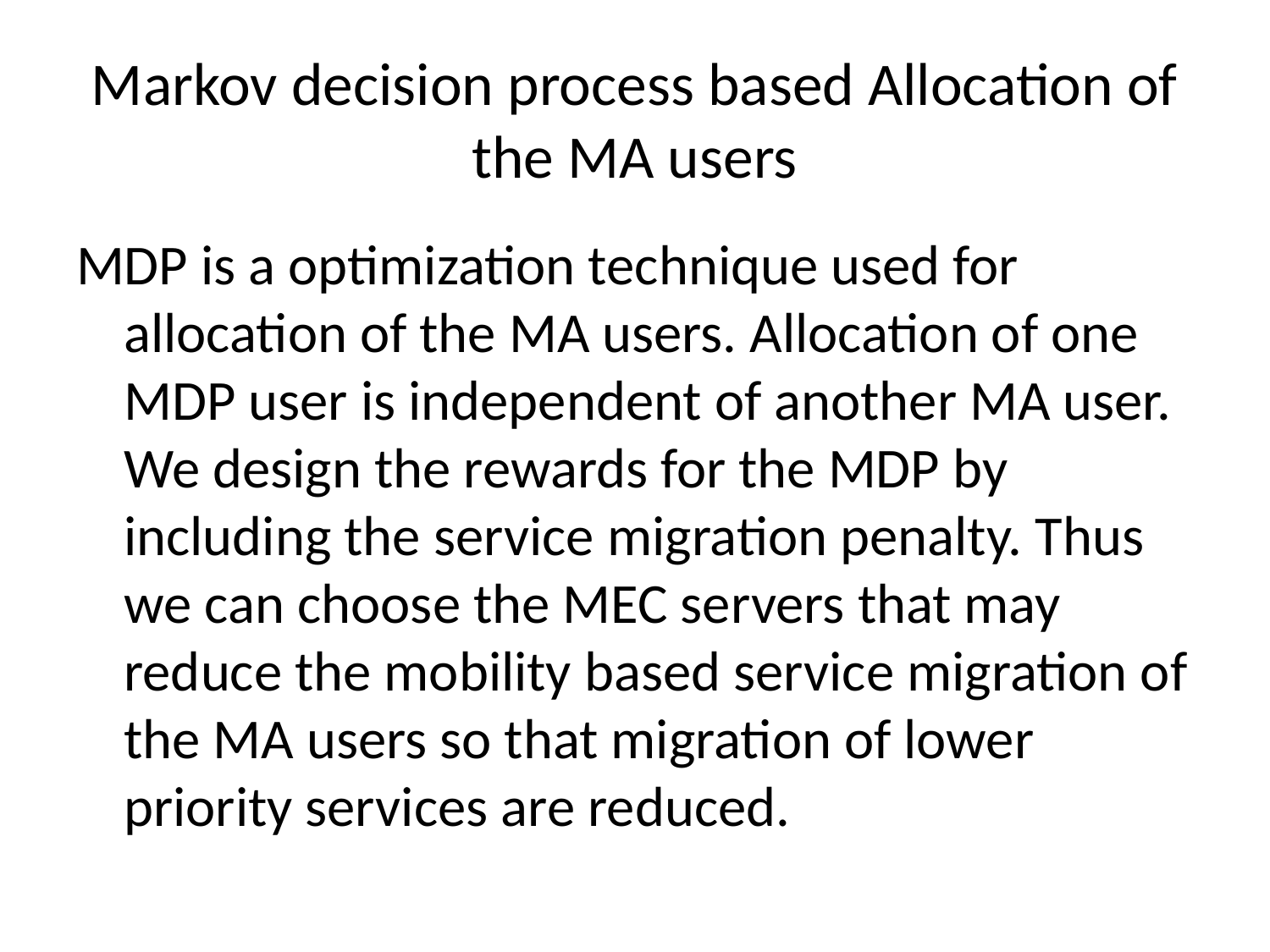

# Markov decision process based Allocation of the MA users
MDP is a optimization technique used for allocation of the MA users. Allocation of one MDP user is independent of another MA user. We design the rewards for the MDP by including the service migration penalty. Thus we can choose the MEC servers that may reduce the mobility based service migration of the MA users so that migration of lower priority services are reduced.